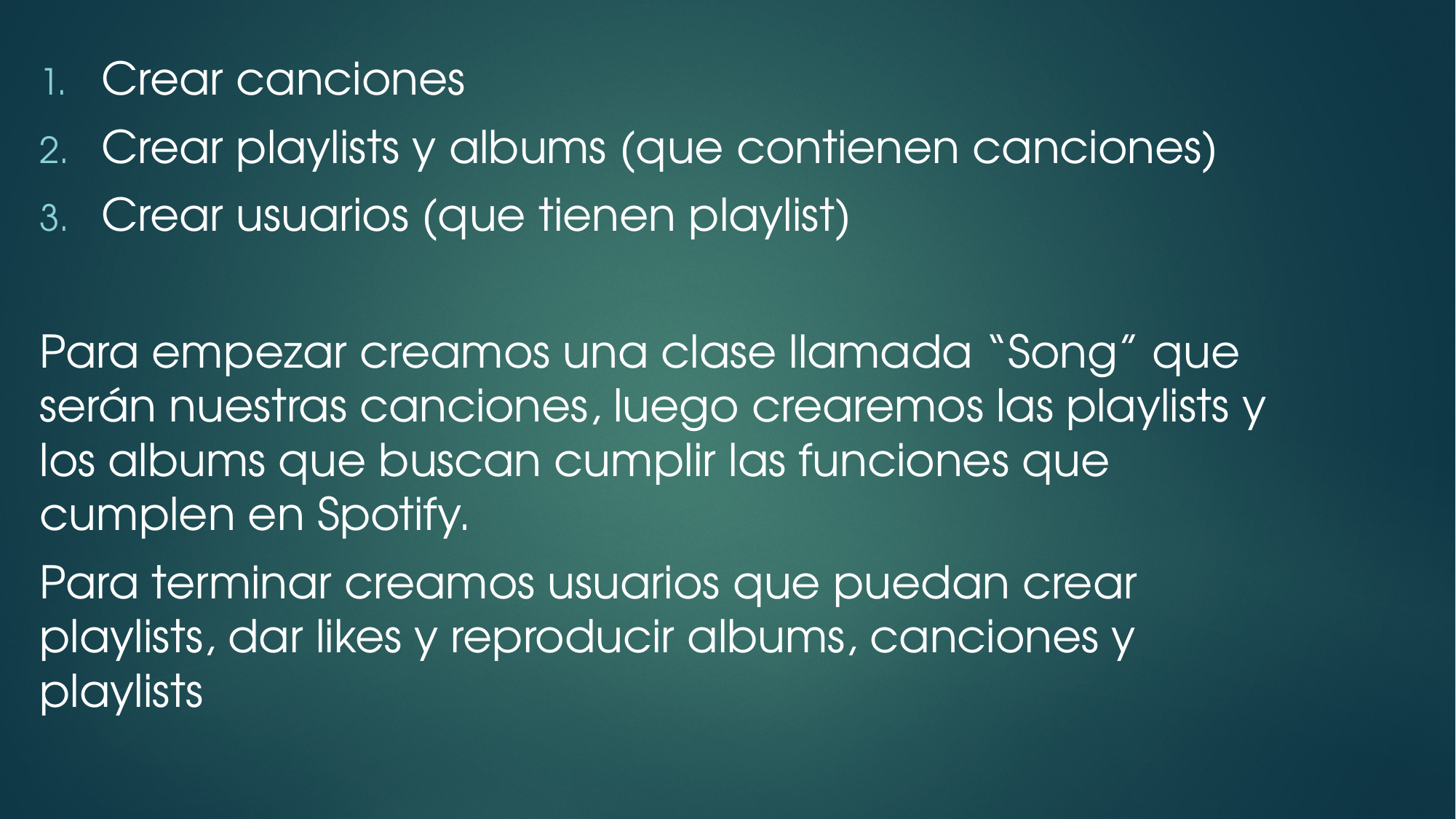

Crear canciones
Crear playlists y albums (que contienen canciones)
Crear usuarios (que tienen playlist)

Para empezar creamos una clase llamada “Song” que serán nuestras canciones, luego crearemos las playlists y los albums que buscan cumplir las funciones que cumplen en Spotify.
Para terminar creamos usuarios que puedan crear playlists, dar likes y reproducir albums, canciones y playlists